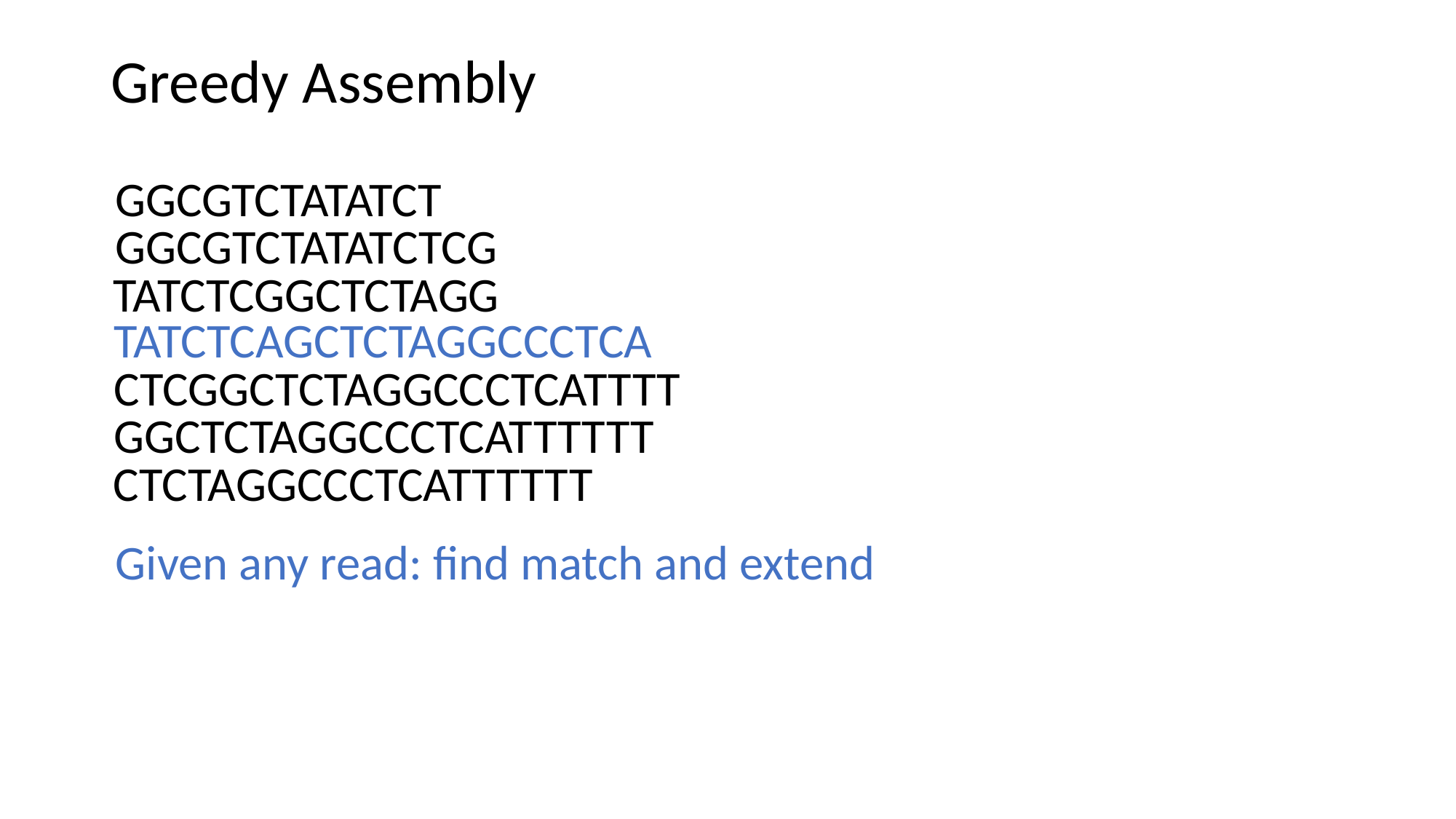

# Greedy Assembly

GGCGTCTATATCT
GGCGTCTATATCTCG
TATCTCGGCTCTAGG
TATCTCAGCTCTAGGCCCTCA
CTCGGCTCTAGGCCCTCATTTT
GGCTCTAGGCCCTCATTTTTT
CTCTAGGCCCTCATTTTTT
Given any read: find match and extend